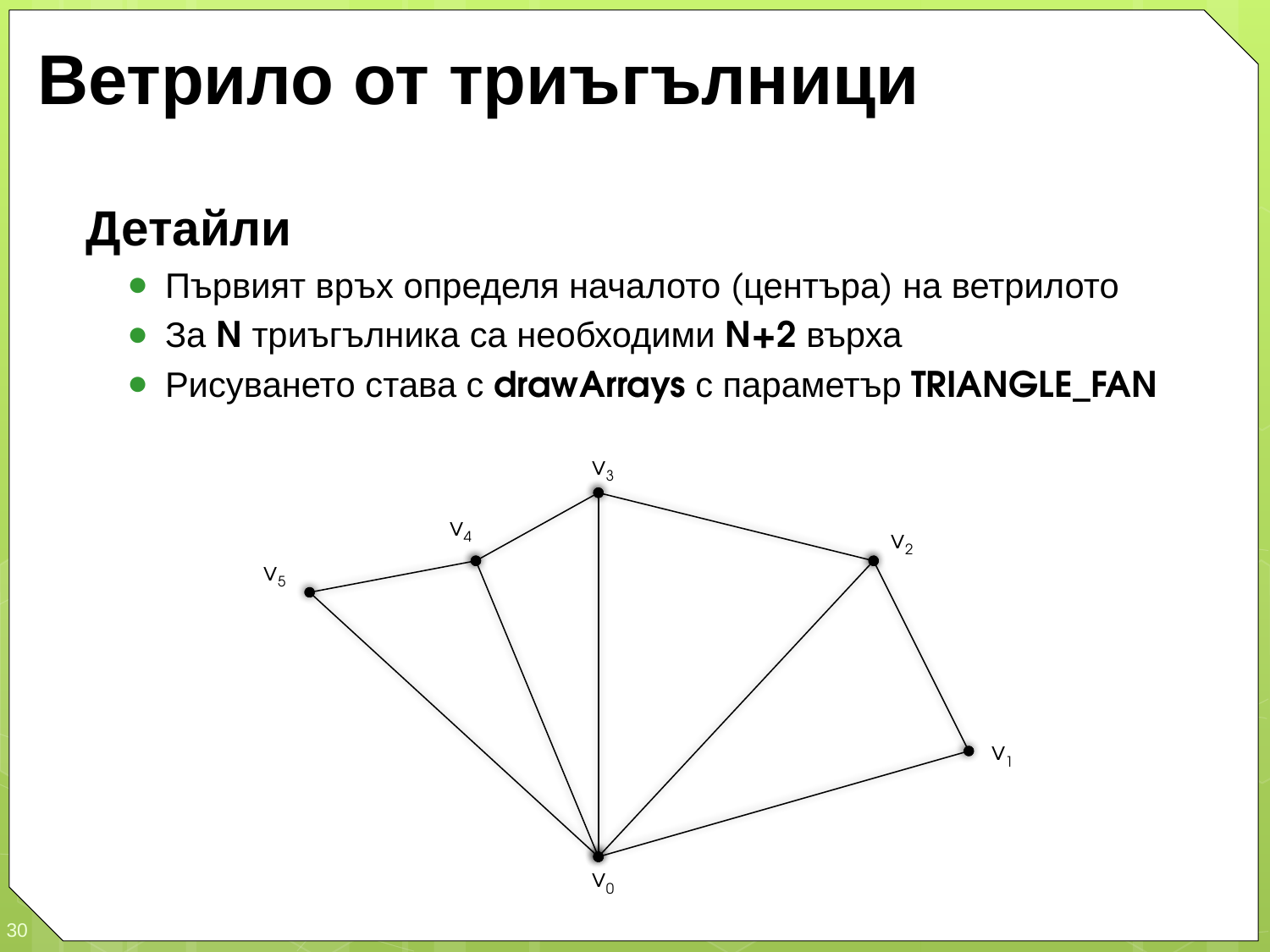

# Ветрило от триъгълници
Детайли
Първият връх определя началото (центъра) на ветрилото
За N триъгълника са необходими N+2 върха
Рисуването става с drawArrays с параметър TRIANGLE_FAN
v3
v4
v2
v5
v1
v0